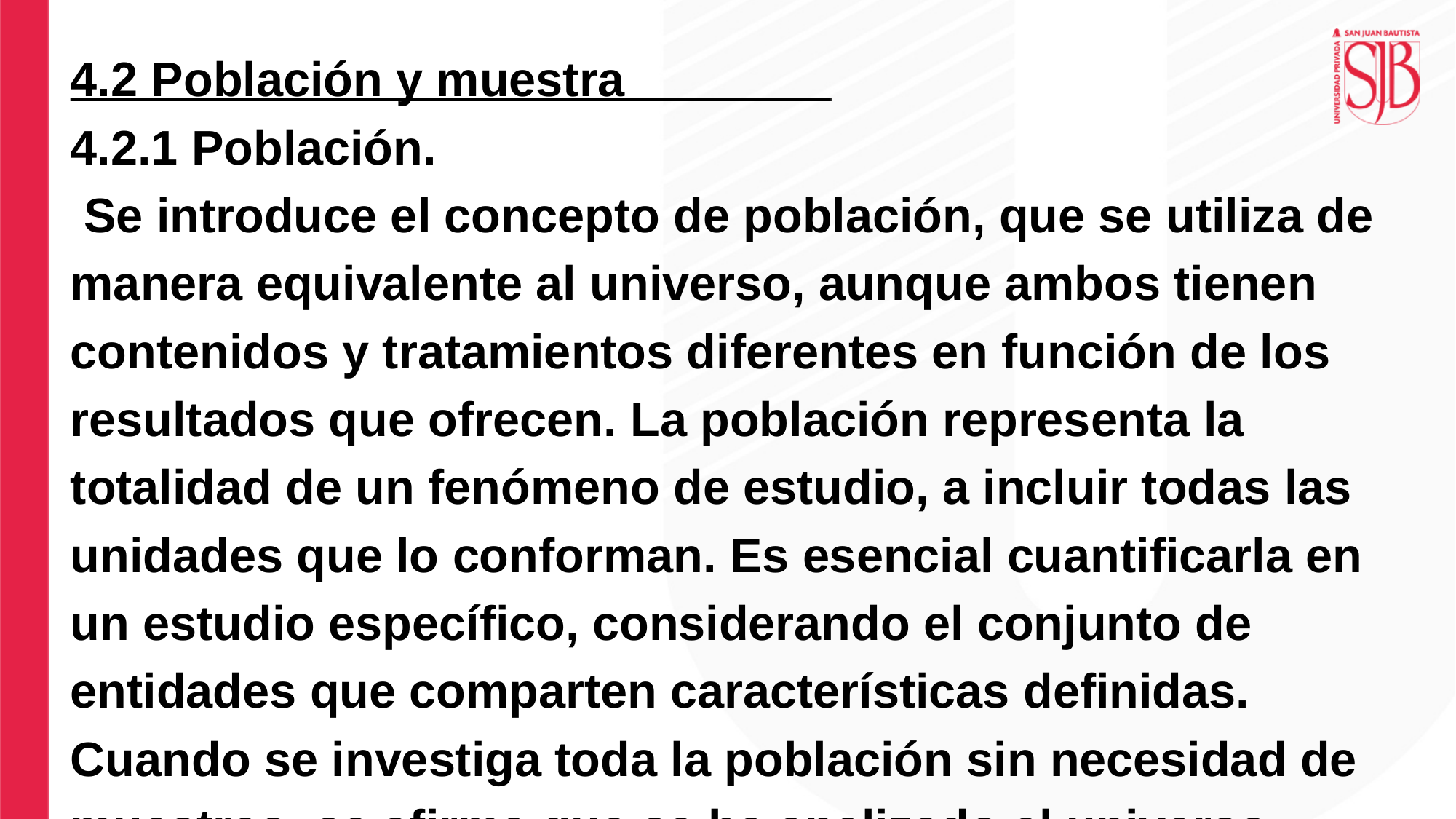

4.2 Población y muestra
4.2.1 Población.
 Se introduce el concepto de población, que se utiliza de manera equivalente al universo, aunque ambos tienen contenidos y tratamientos diferentes en función de los resultados que ofrecen. La población representa la totalidad de un fenómeno de estudio, a incluir todas las unidades que lo conforman. Es esencial cuantificarla en un estudio específico, considerando el conjunto de entidades que comparten características definidas. Cuando se investiga toda la población sin necesidad de muestreo, se afirma que se ha analizado el universo (Pérez, 2022)
La investigación se realizará a una población en los clientes de la empresa BANANITA ciudad de Ica, primeramente, contará para una cantidad de población de 100 clientes